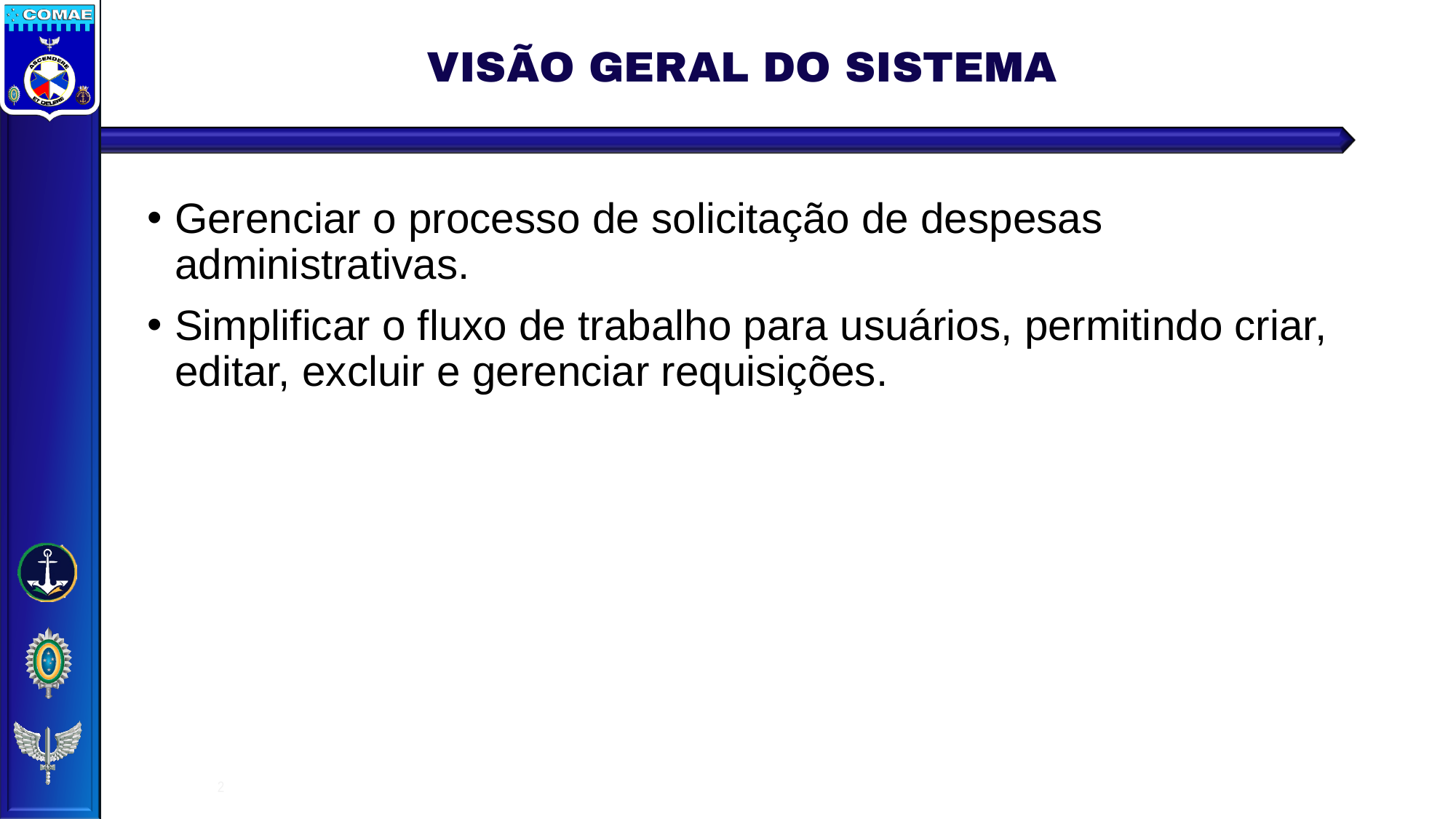

VISÃO GERAL DO SISTEMA
Gerenciar o processo de solicitação de despesas administrativas.
Simplificar o fluxo de trabalho para usuários, permitindo criar, editar, excluir e gerenciar requisições.
2